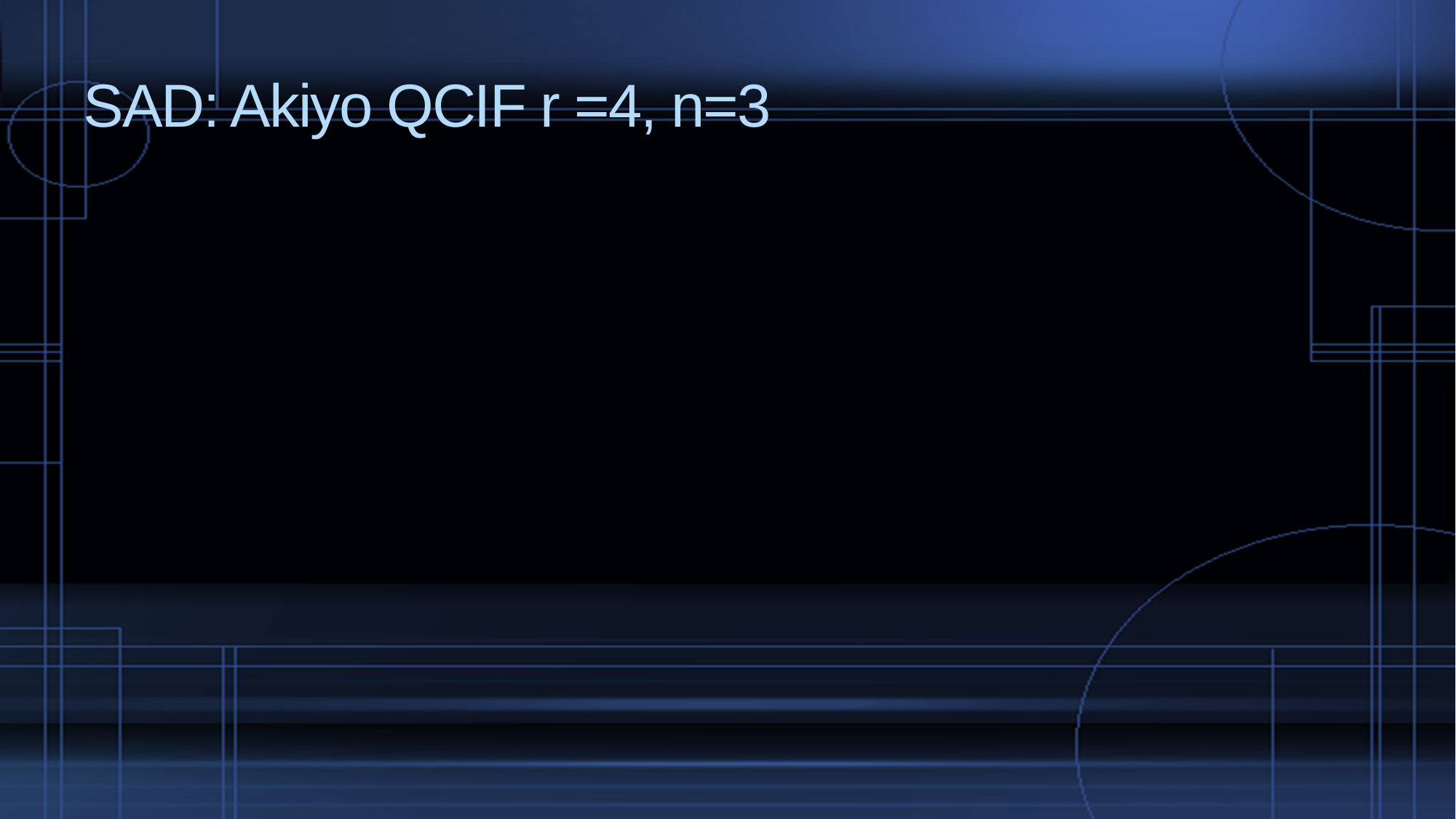

# SAD: Akiyo QCIF r =4, n=3